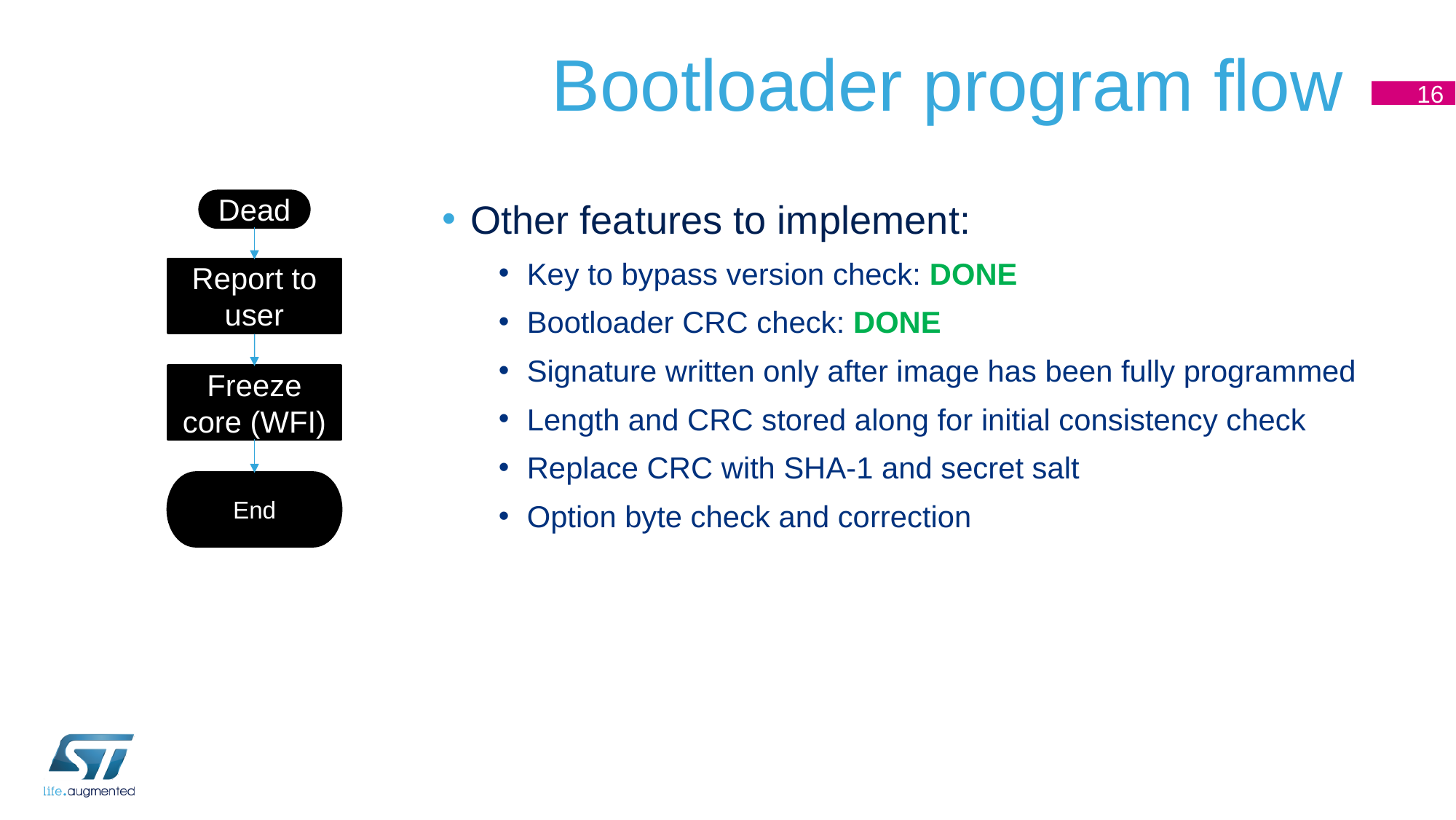

# Bootloader program flow
16
Other features to implement:
Key to bypass version check: DONE
Bootloader CRC check: DONE
Signature written only after image has been fully programmed
Length and CRC stored along for initial consistency check
Replace CRC with SHA-1 and secret salt
Option byte check and correction
Dead
Report to user
Freeze core (WFI)
End